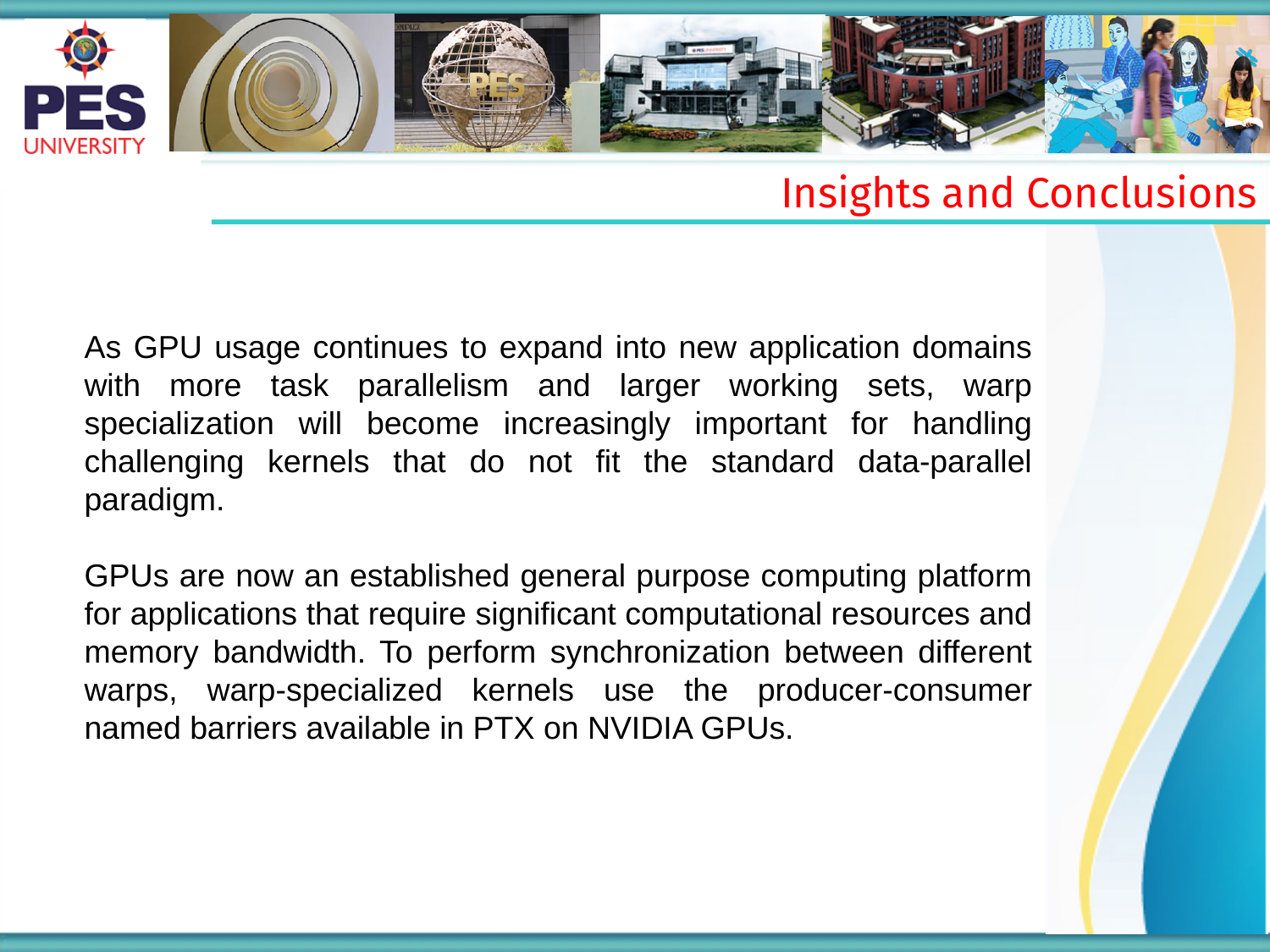

Insights and Conclusions

As GPU usage continues to expand into new application domains with more task parallelism and larger working sets, warp specialization will become increasingly important for handling challenging kernels that do not fit the standard data-parallel paradigm.

GPUs are now an established general purpose computing platform for applications that require significant computational resources and memory bandwidth. To perform synchronization between different warps, warp-specialized kernels use the producer-consumer named barriers available in PTX on NVIDIA GPUs.